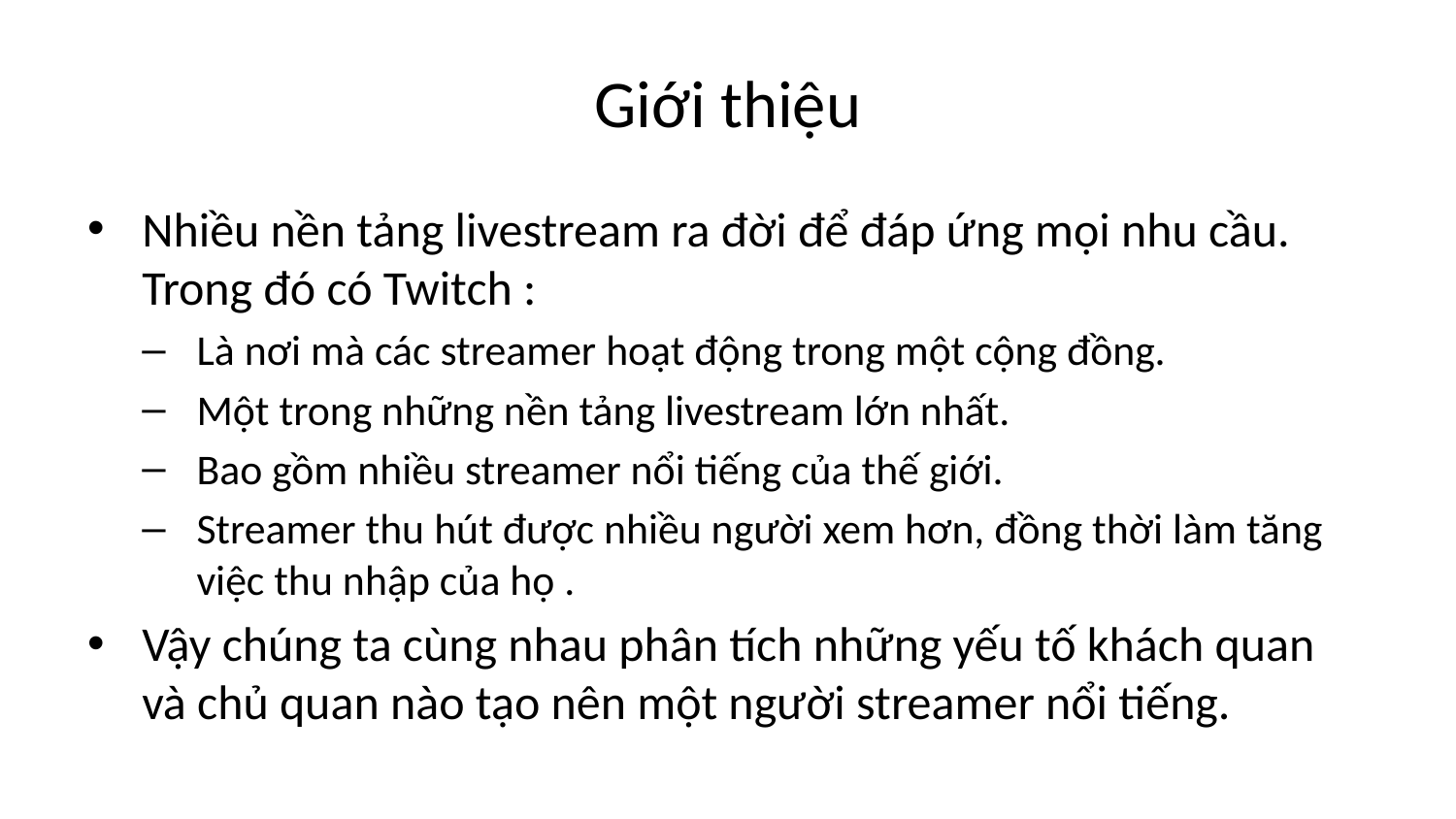

# Giới thiệu
Nhiều nền tảng livestream ra đời để đáp ứng mọi nhu cầu. Trong đó có Twitch :
Là nơi mà các streamer hoạt động trong một cộng đồng.
Một trong những nền tảng livestream lớn nhất.
Bao gồm nhiều streamer nổi tiếng của thế giới.
Streamer thu hút được nhiều người xem hơn, đồng thời làm tăng việc thu nhập của họ .
Vậy chúng ta cùng nhau phân tích những yếu tố khách quan và chủ quan nào tạo nên một người streamer nổi tiếng.